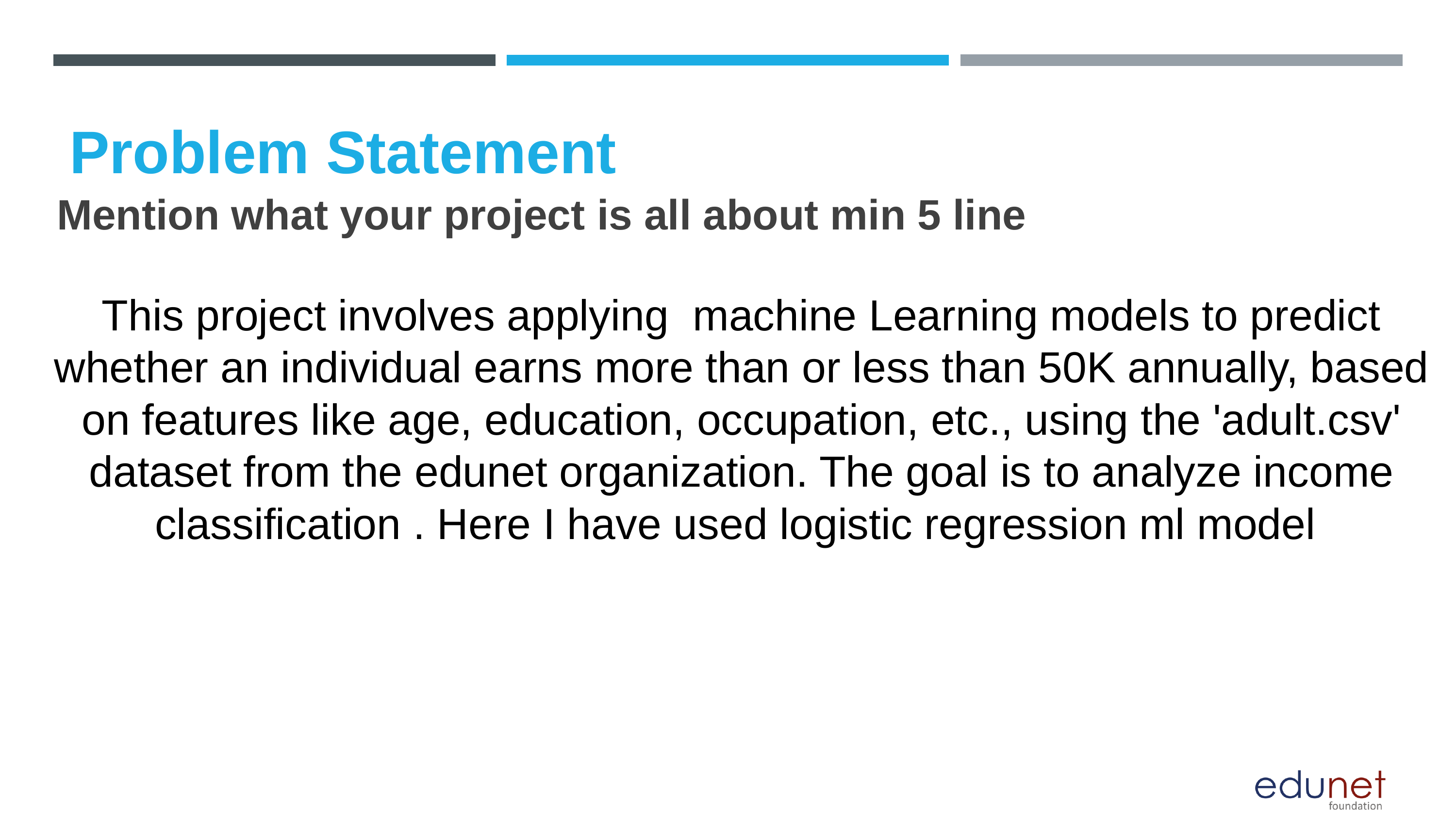

Problem Statement

Mention what your project is all about min 5 line

This project involves applying  machine Learning models to predict whether an individual earns more than or less than 50K annually, based on features like age, education, occupation, etc., using the 'adult.csv' dataset from the edunet organization. The goal is to analyze income classification . Here I have used logistic regression ml model